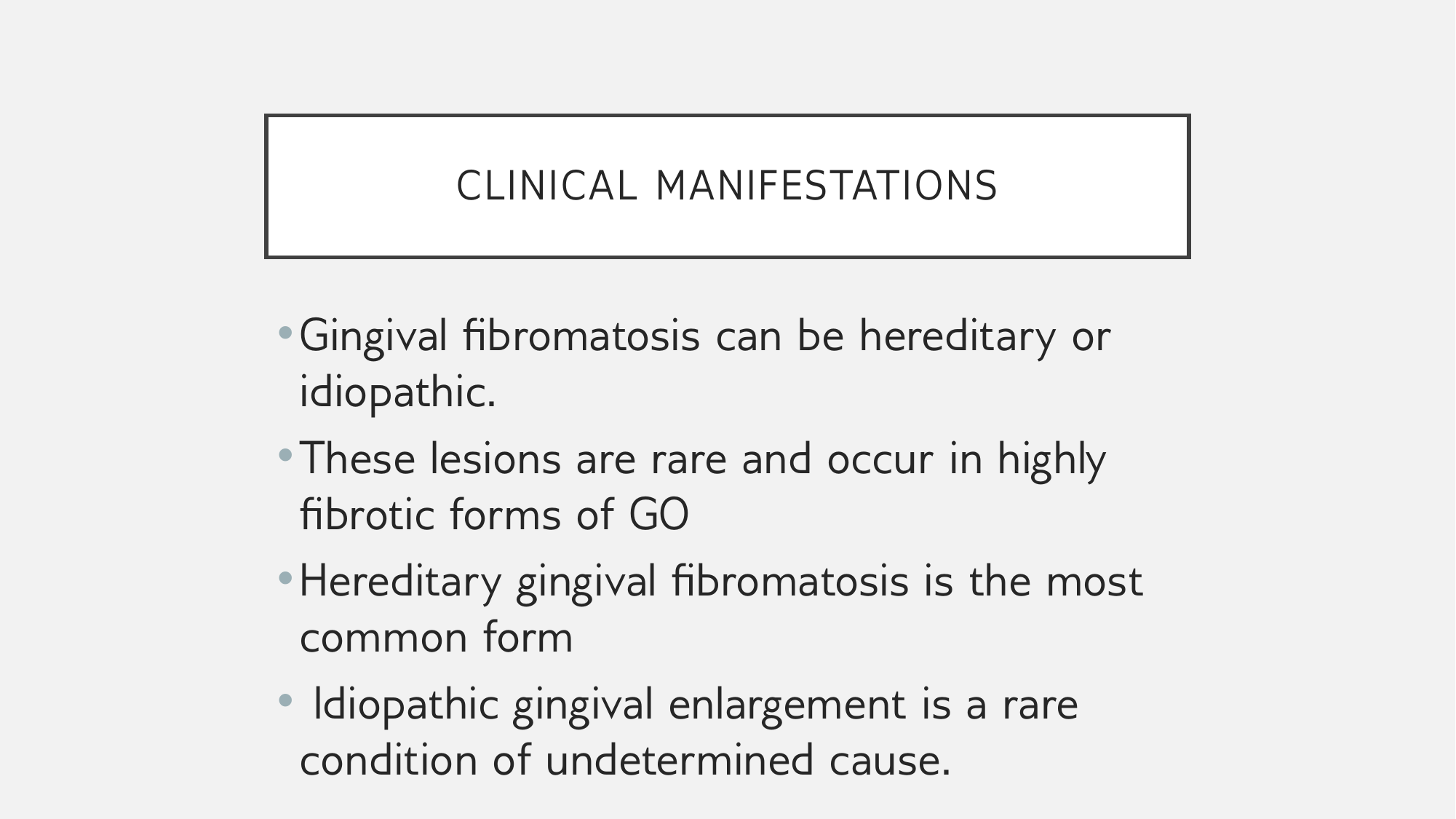

# Clinical Manifestations

Gingival fibromatosis can be hereditary or idiopathic.
These lesions are rare and occur in highly fibrotic forms of GO
Hereditary gingival fibromatosis is the most common form
 ldiopathic gingival enlargement is a rare condition of undetermined cause.